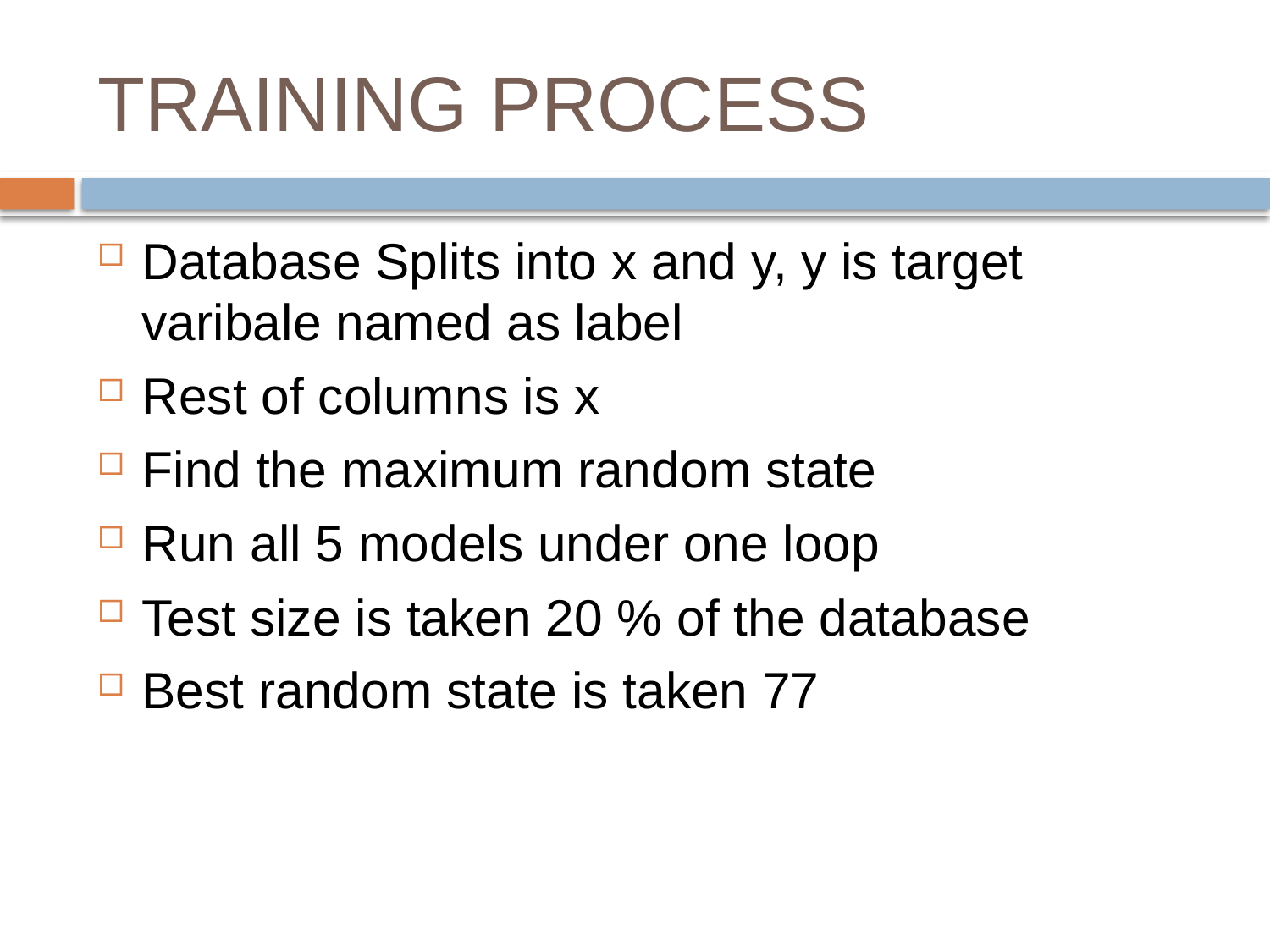

# TRAINING PROCESS
Database Splits into x and y, y is target varibale named as label
Rest of columns is x
Find the maximum random state
Run all 5 models under one loop
Test size is taken 20 % of the database
Best random state is taken 77